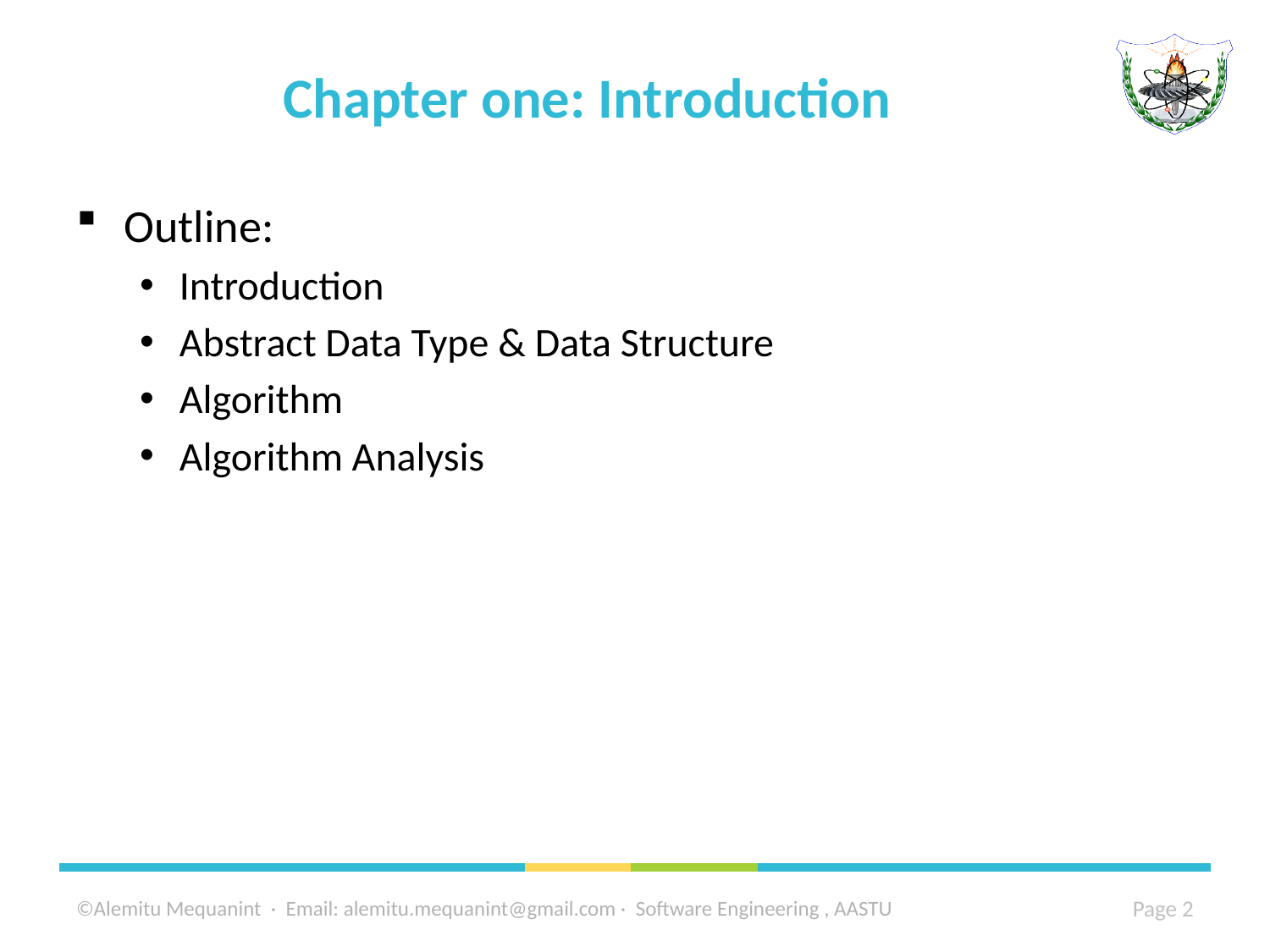

# Chapter one: Introduction
Outline:
Introduction
Abstract Data Type & Data Structure
Algorithm
Algorithm Analysis

©Alemitu Mequanint  ·  Email: alemitu.mequanint@gmail.com ·  Software Engineering , AASTU
    Page 2